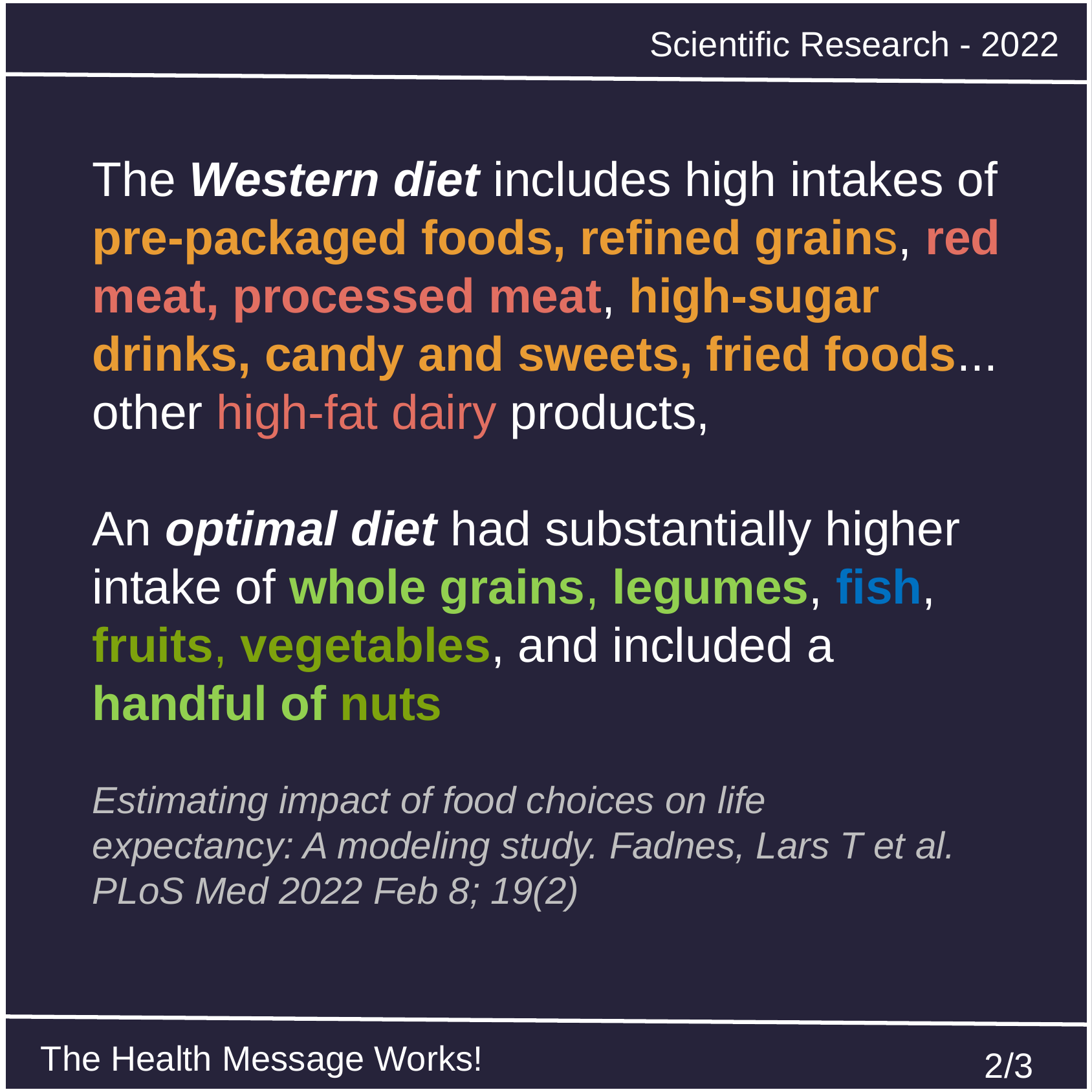

Scientific Research - 2022
The Western diet includes high intakes of pre-packaged foods, refined grains, red meat, processed meat, high-sugar drinks, candy and sweets, fried foods... other high-fat dairy products,

An optimal diet had substantially higher intake of whole grains, legumes, fish, fruits, vegetables, and included a handful of nuts

Estimating impact of food choices on life
expectancy: A modeling study. Fadnes, Lars T et al. PLoS Med 2022 Feb 8; 19(2)

The Health Message Works!
2/3